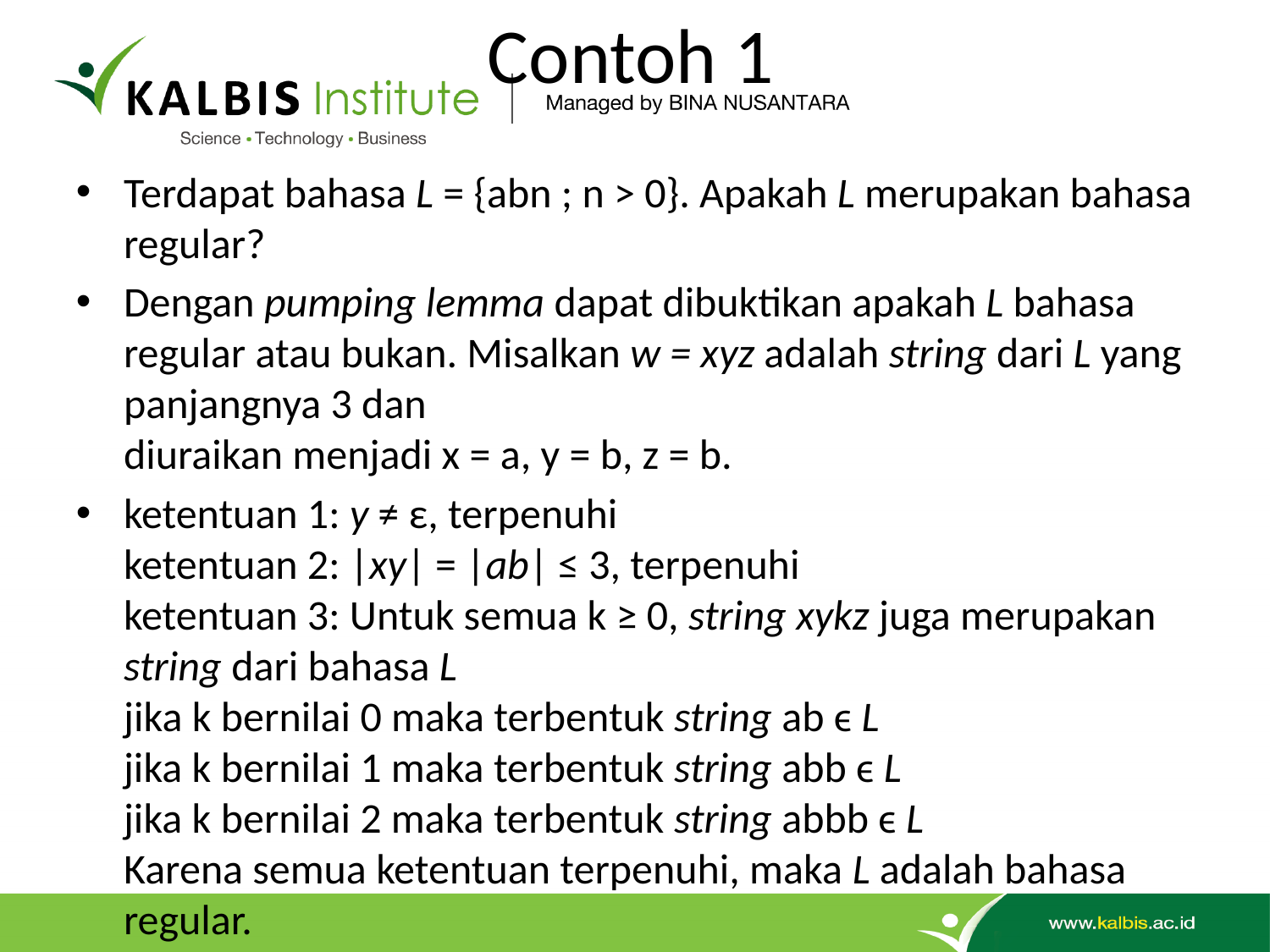

# Contoh 1
Terdapat bahasa L = {abn ; n > 0}. Apakah L merupakan bahasa regular?
Dengan pumping lemma dapat dibuktikan apakah L bahasa regular atau bukan. Misalkan w = xyz adalah string dari L yang panjangnya 3 dan
diuraikan menjadi x = a, y = b, z = b.
ketentuan 1: y ≠ ε, terpenuhi
ketentuan 2: |xy| = |ab| ≤ 3, terpenuhi
ketentuan 3: Untuk semua k ≥ 0, string xykz juga merupakan string dari bahasa L
jika k bernilai 0 maka terbentuk string ab ϵ L
jika k bernilai 1 maka terbentuk string abb ϵ L
jika k bernilai 2 maka terbentuk string abbb ϵ L
Karena semua ketentuan terpenuhi, maka L adalah bahasa regular.